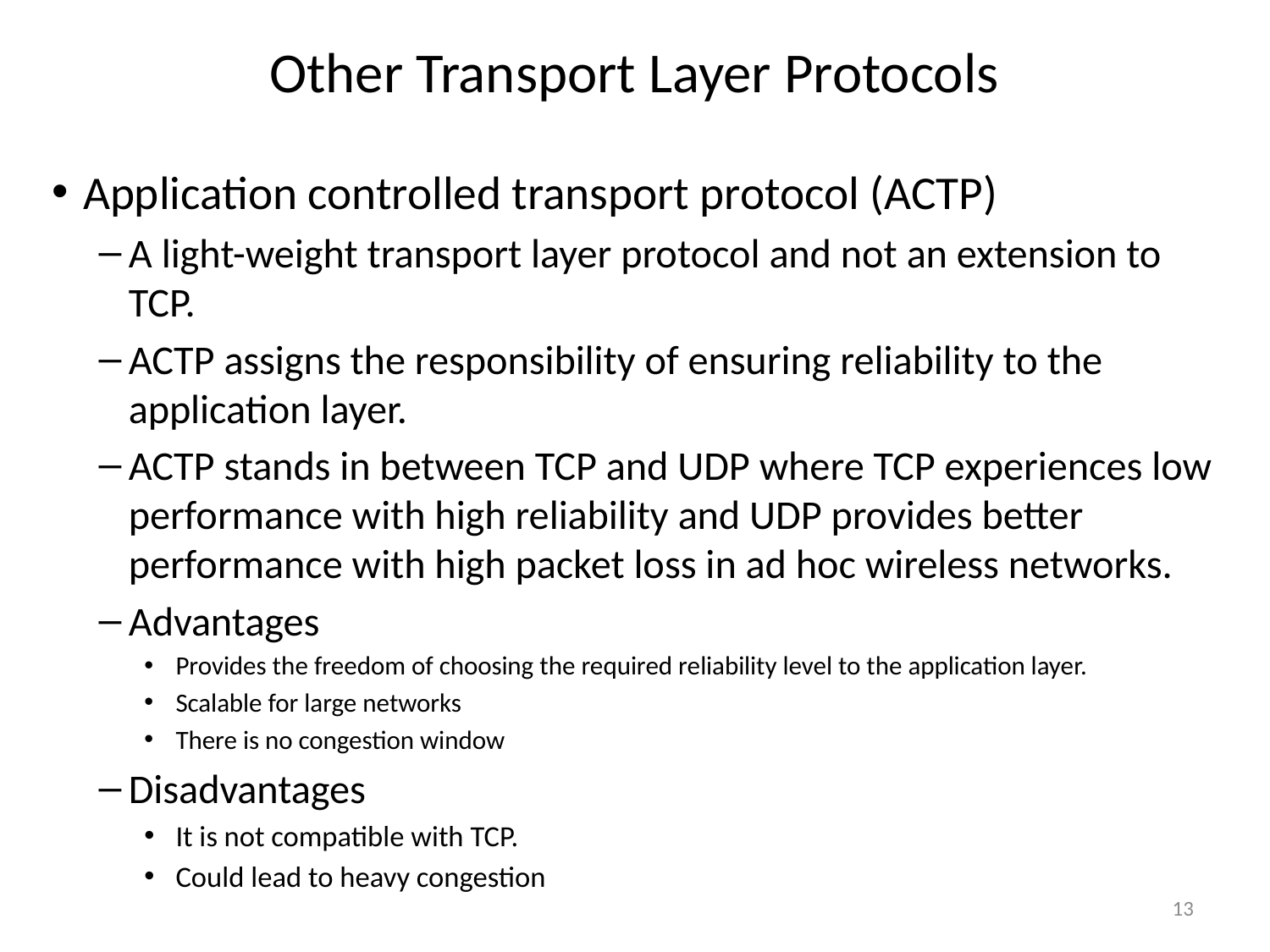

# Other Transport Layer Protocols
Application controlled transport protocol (ACTP)
A light-weight transport layer protocol and not an extension to TCP.
ACTP assigns the responsibility of ensuring reliability to the application layer.
ACTP stands in between TCP and UDP where TCP experiences low performance with high reliability and UDP provides better performance with high packet loss in ad hoc wireless networks.
Advantages
Provides the freedom of choosing the required reliability level to the application layer.
Scalable for large networks
There is no congestion window
Disadvantages
It is not compatible with TCP.
Could lead to heavy congestion
13